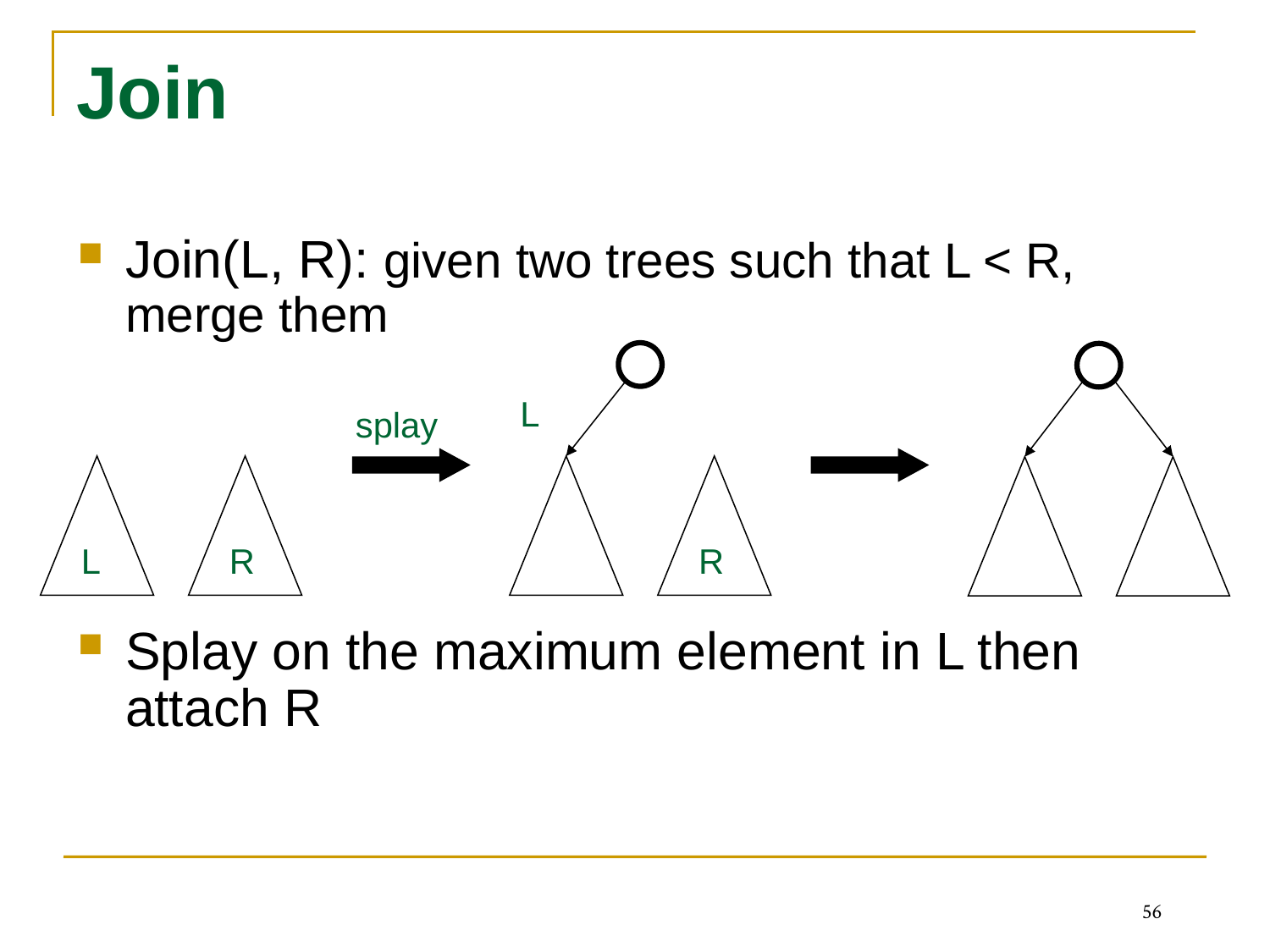

# Join
Join(L, R): given two trees such that L < R, merge them

Splay on the maximum element in L then attach R

R
L

splay

L
R
56